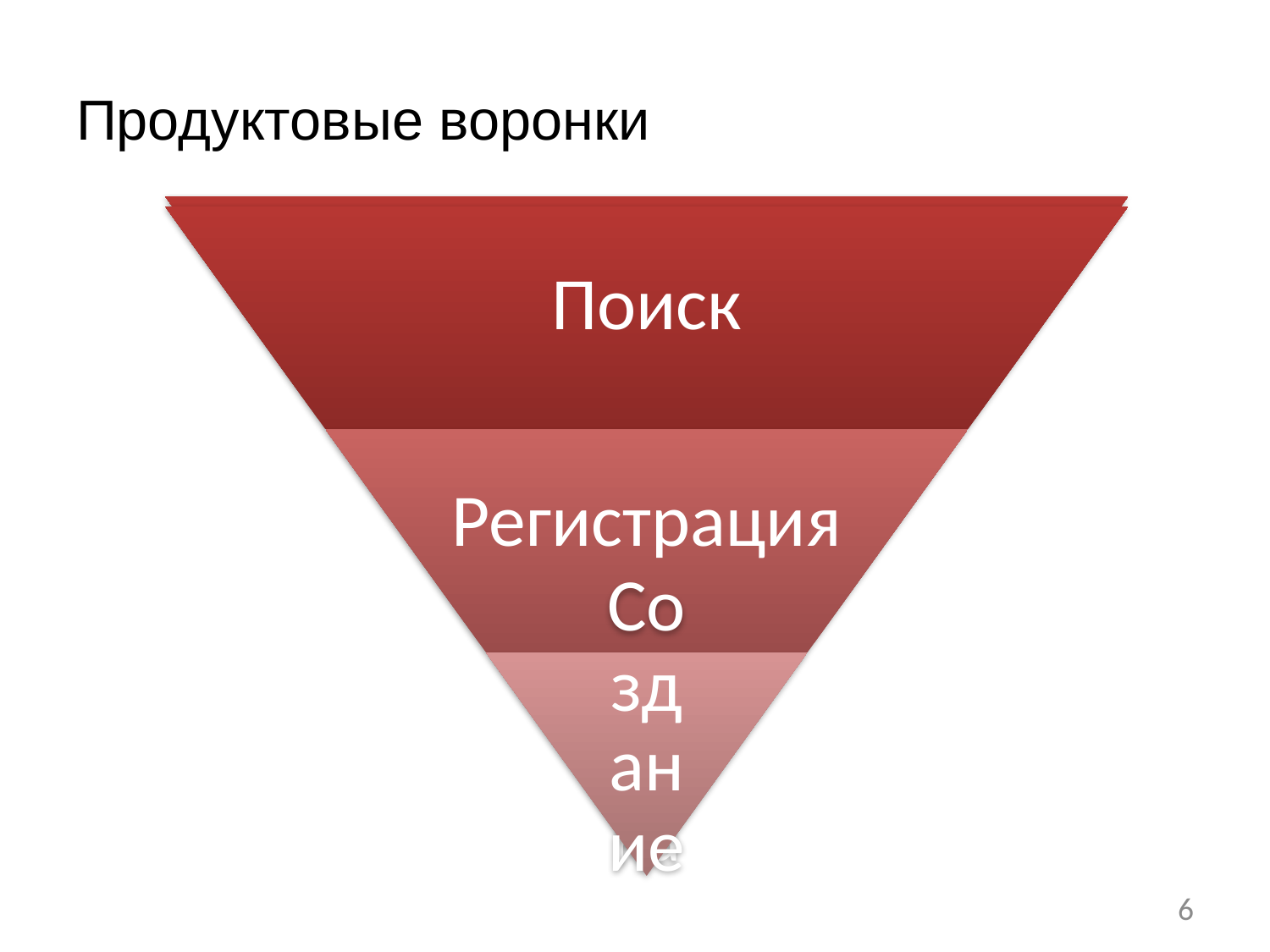

# Продуктовые воронки
Поиск
Регистрация
Подписка
Поиск
Регистрация
Создание
6